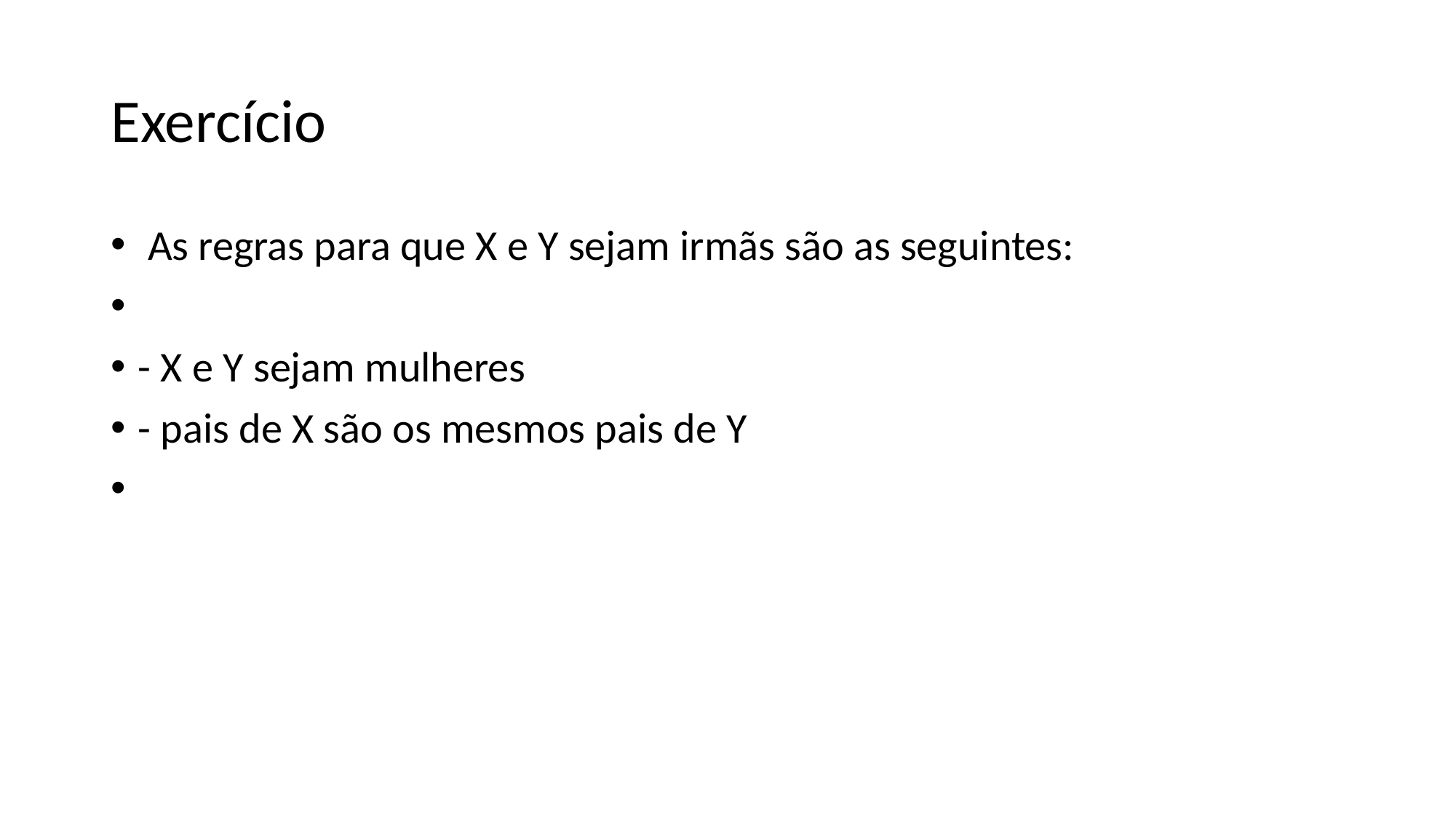

# Exercício
 As regras para que X e Y sejam irmãs são as seguintes:

- X e Y sejam mulheres
- pais de X são os mesmos pais de Y